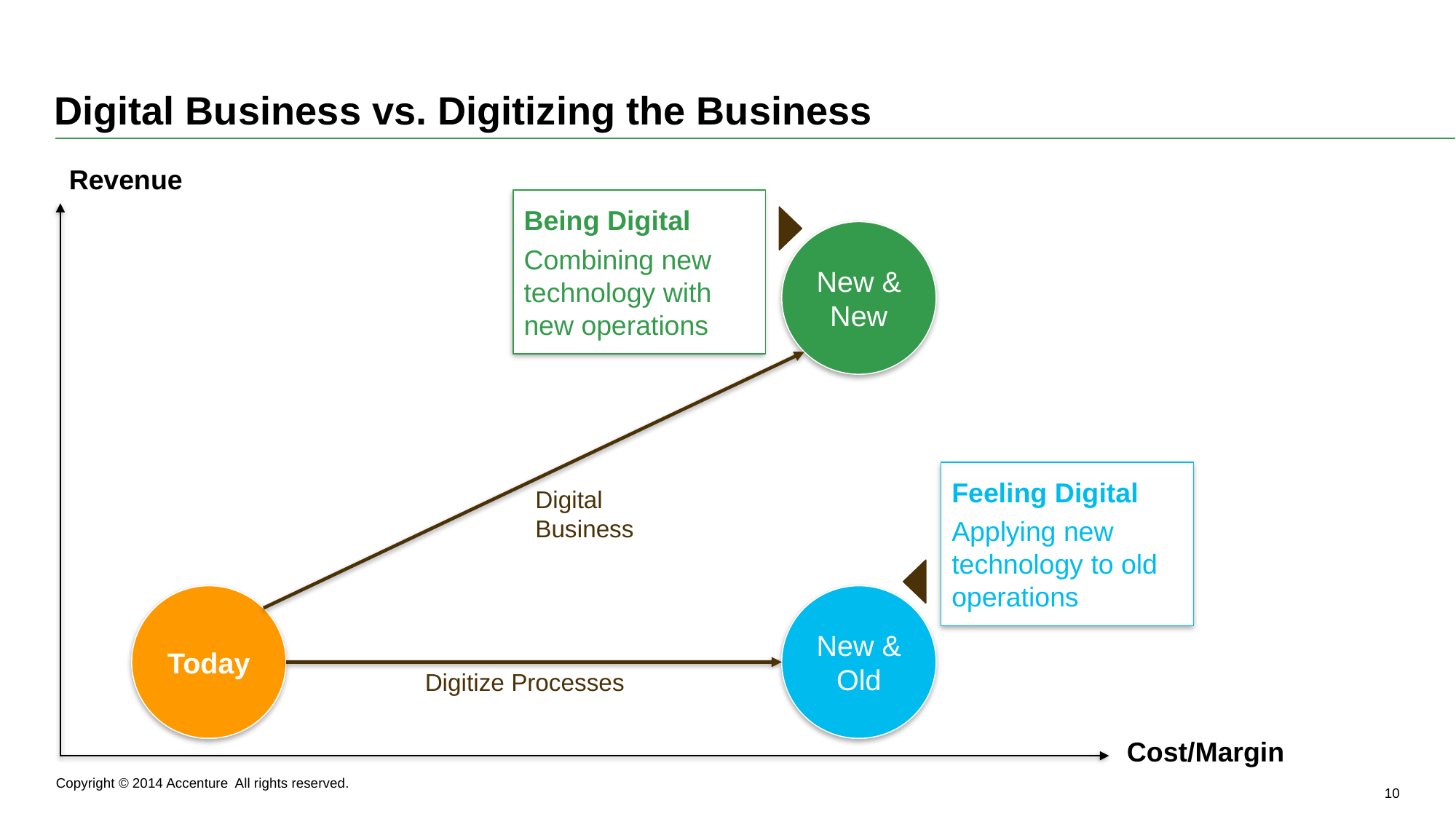

# Digital Business vs. Digitizing the Business
Revenue
Being Digital
Combining new technology with new operations

New & New
Feeling Digital
Applying new technology to old operations
Digital Business

Today
New & Old
Digitize Processes
Cost/Margin
Copyright © 2014 Accenture  All rights reserved.
10